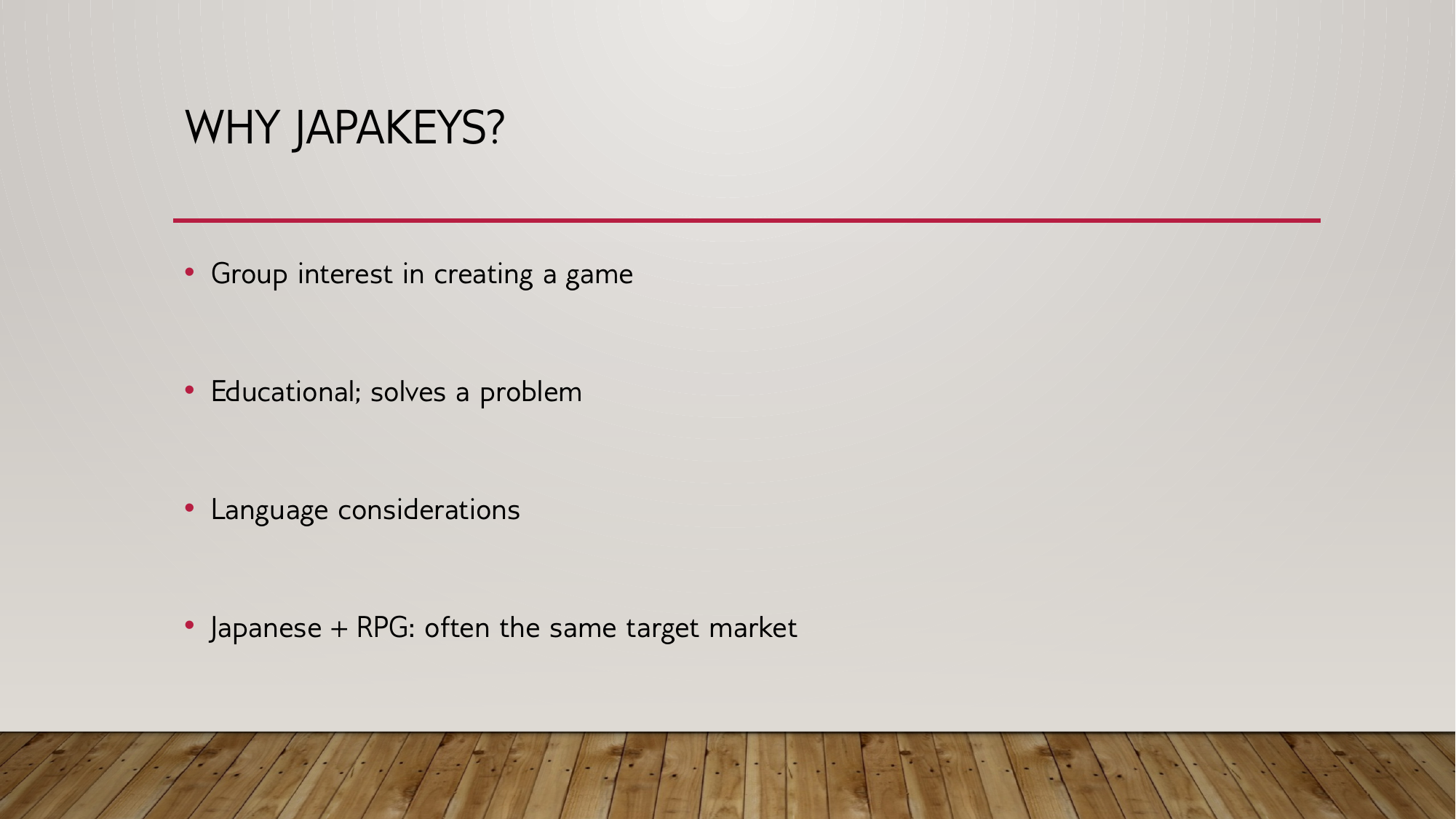

# Why Japakeys?
Group interest in creating a game

Educational; solves a problem

Language considerations

Japanese + RPG: often the same target market